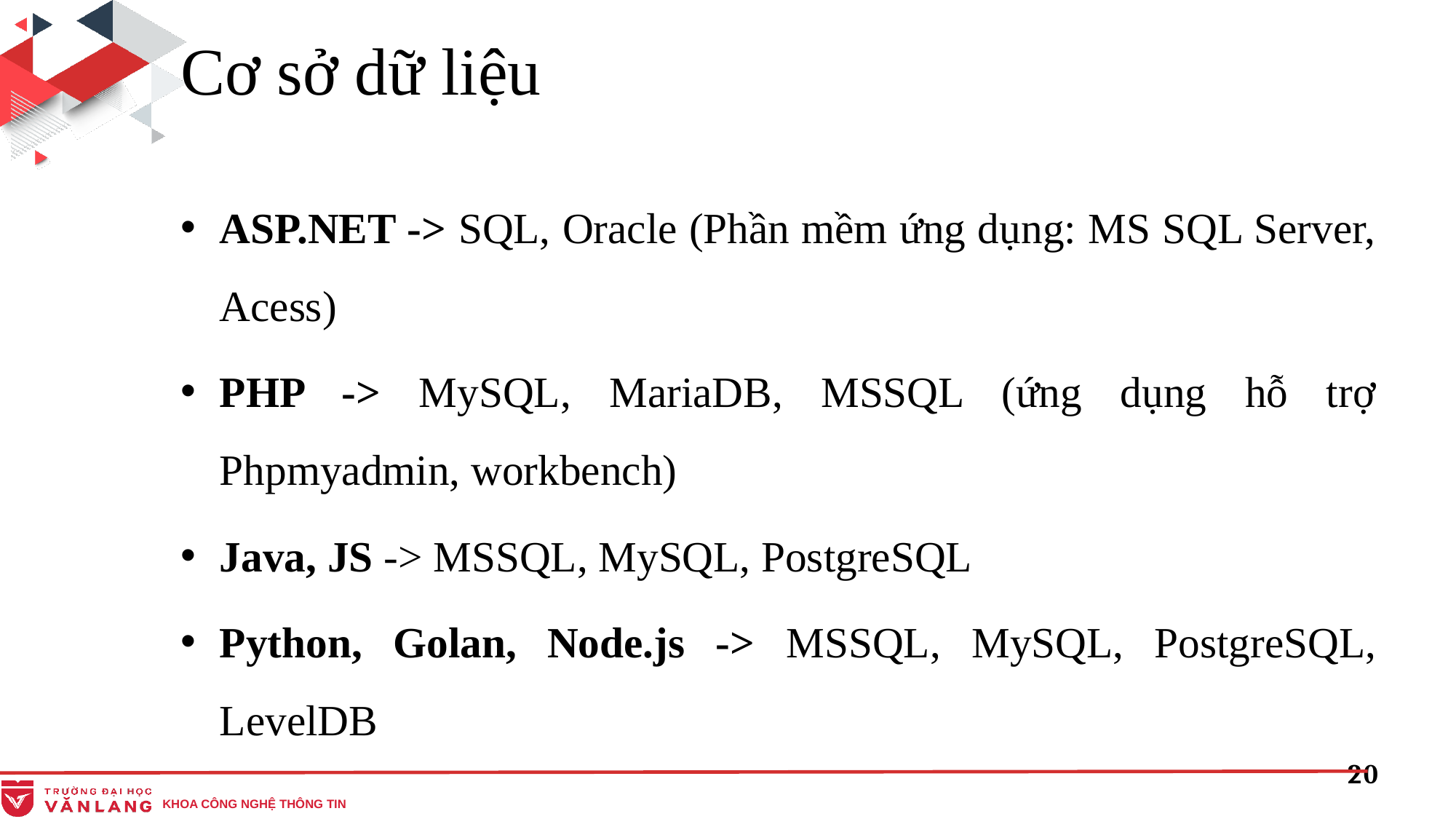

Cơ sở dữ liệu
ASP.NET -> SQL, Oracle (Phần mềm ứng dụng: MS SQL Server, Acess)
PHP -> MySQL, MariaDB, MSSQL (ứng dụng hỗ trợ Phpmyadmin, workbench)
Java, JS -> MSSQL, MySQL, PostgreSQL
Python, Golan, Node.js -> MSSQL, MySQL, PostgreSQL, LevelDB